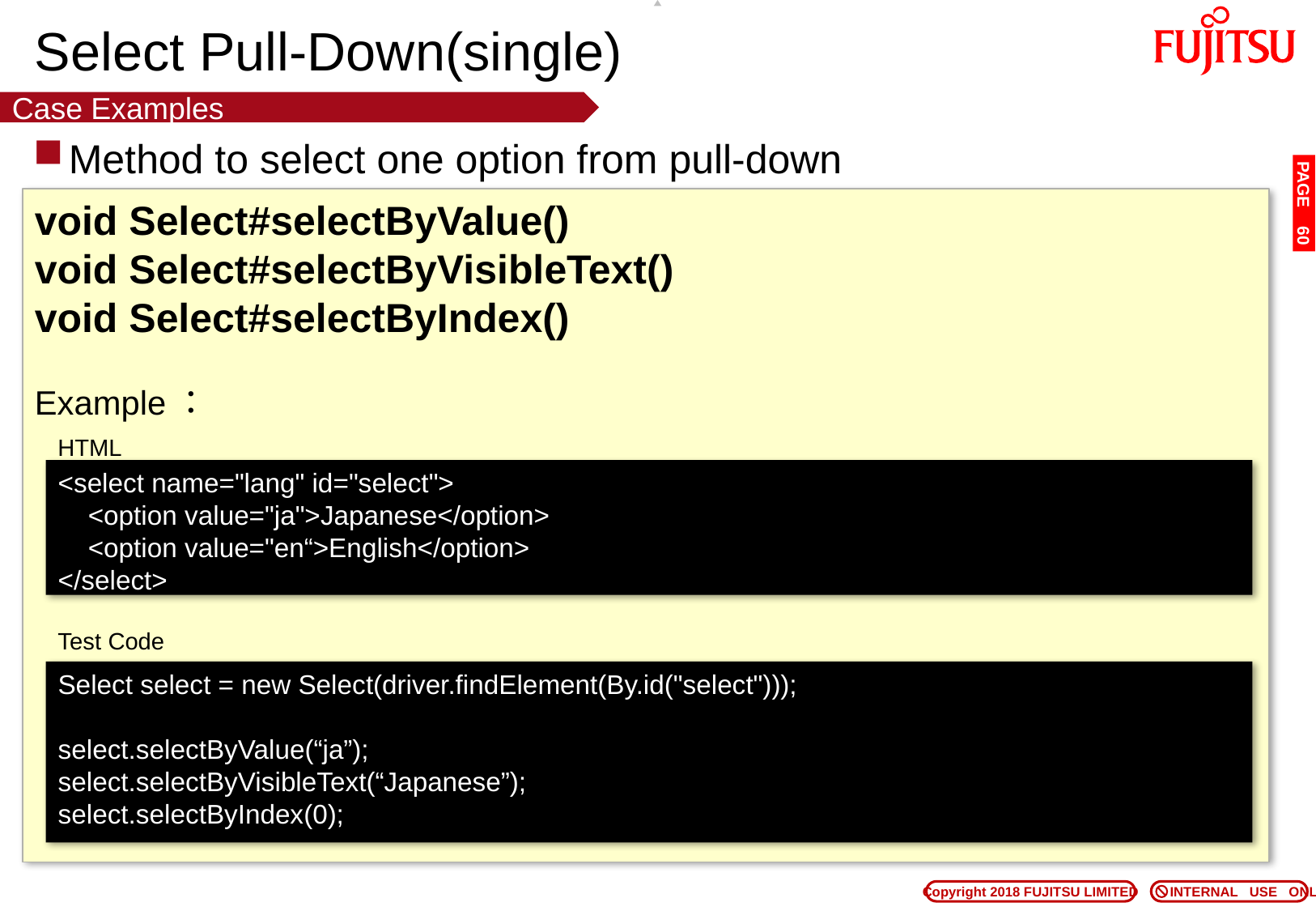

# Select Pull-Down(single)
Case Examples
Method to select one option from pull-down

void Select#selectByValue()
void Select#selectByVisibleText()
void Select#selectByIndex()

Example：

PAGE    60
HTML
<select name="lang" id="select">
    <option value="ja">Japanese</option>
    <option value="en“>English</option>
</select>
Test Code
Select select = new Select(driver.findElement(By.id("select")));

select.selectByValue(“ja”);
select.selectByVisibleText(“Japanese”);
select.selectByIndex(0);